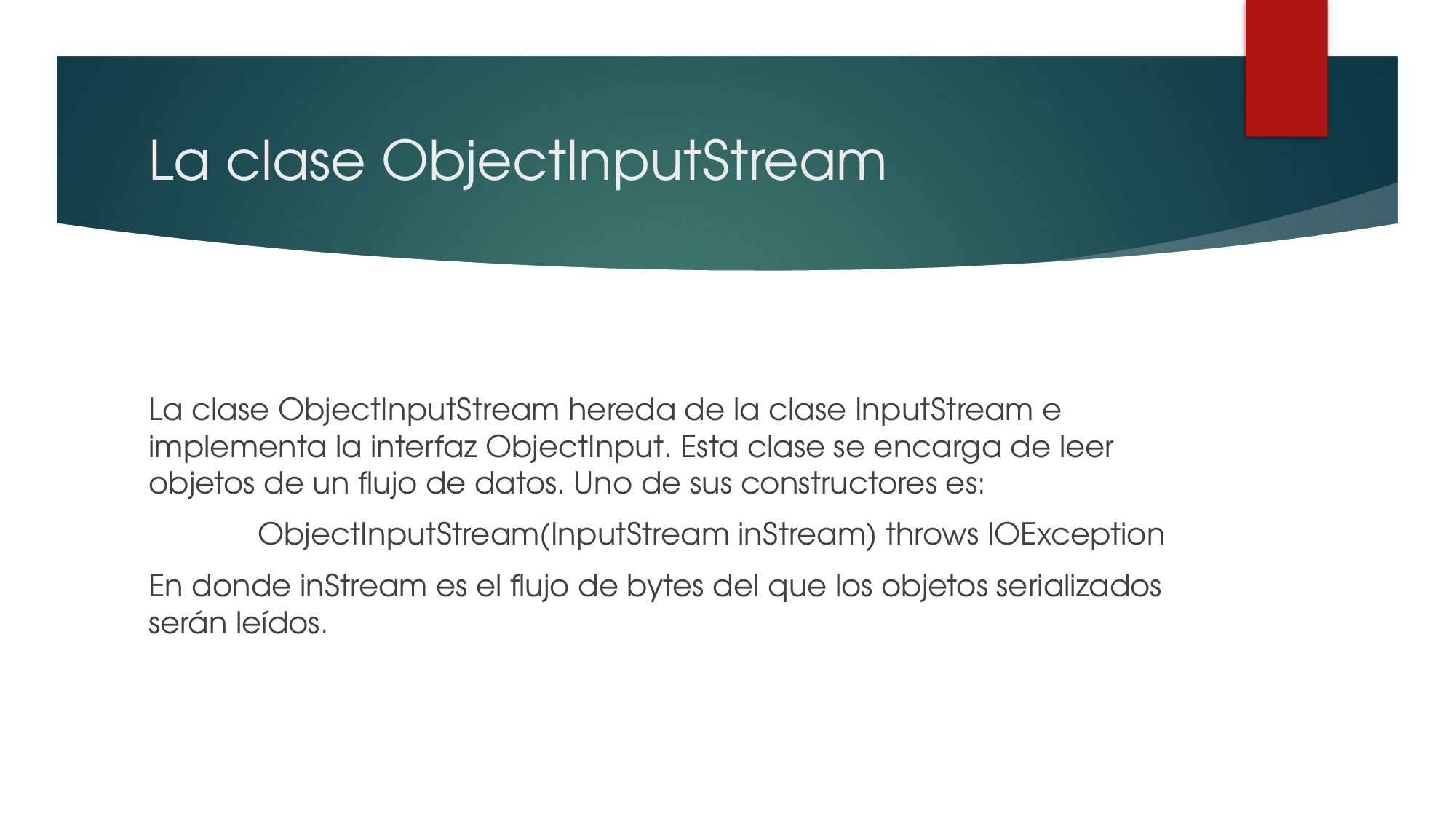

# La clase ObjectInputStream
La clase ObjectInputStream hereda de la clase InputStream e implementa la interfaz ObjectInput. Esta clase se encarga de leer objetos de un flujo de datos. Uno de sus constructores es:
	ObjectInputStream(InputStream inStream) throws IOException
En donde inStream es el flujo de bytes del que los objetos serializados serán leídos.